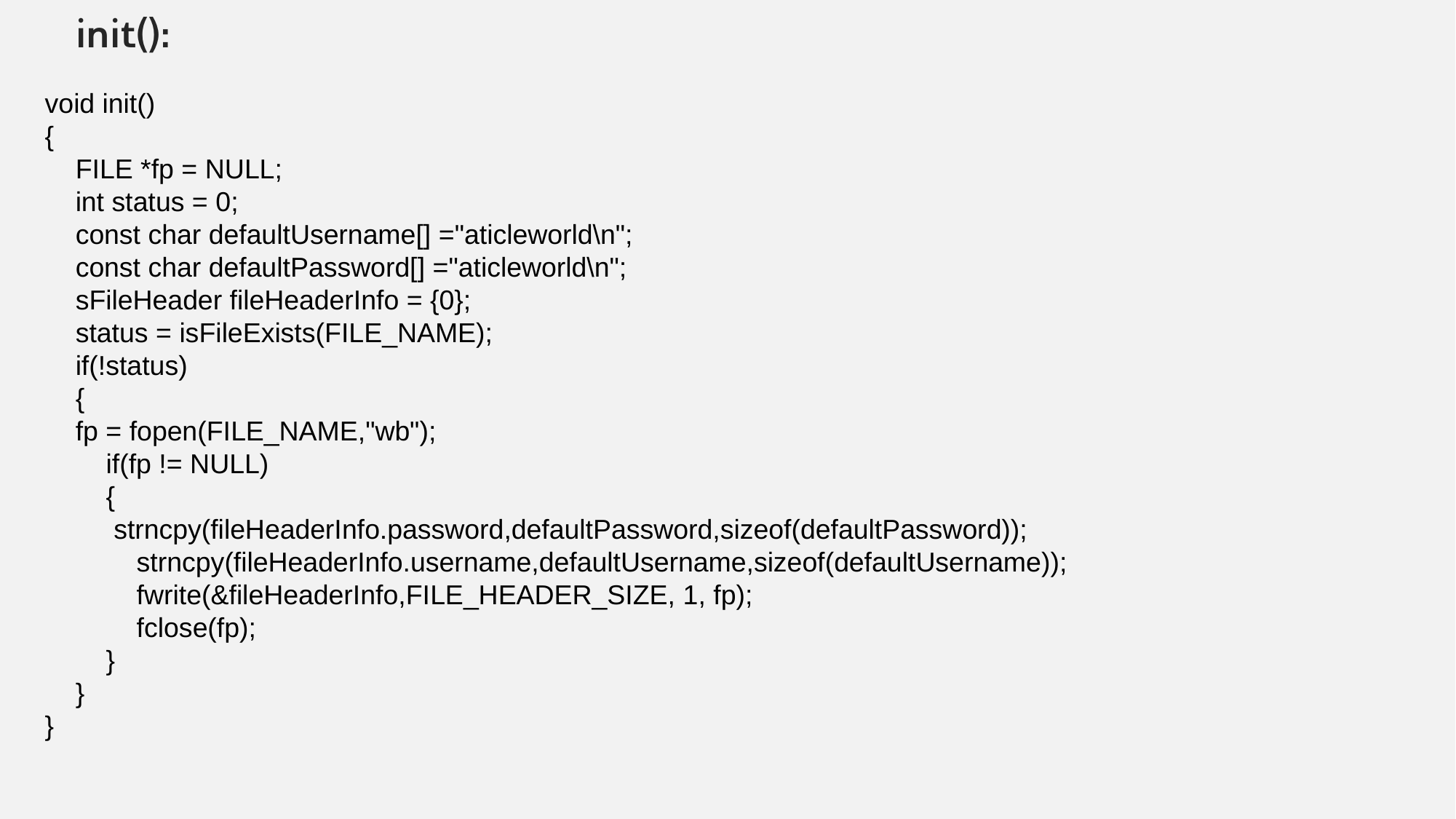

init():
void init()
{
    FILE *fp = NULL;
    int status = 0;
    const char defaultUsername[] ="aticleworld\n";
    const char defaultPassword[] ="aticleworld\n";
    sFileHeader fileHeaderInfo = {0};
    status = isFileExists(FILE_NAME);
    if(!status)
    {
    fp = fopen(FILE_NAME,"wb");
        if(fp != NULL)
        {
         strncpy(fileHeaderInfo.password,defaultPassword,sizeof(defaultPassword));
            strncpy(fileHeaderInfo.username,defaultUsername,sizeof(defaultUsername));
            fwrite(&fileHeaderInfo,FILE_HEADER_SIZE, 1, fp);
            fclose(fp);
        }
    }
}